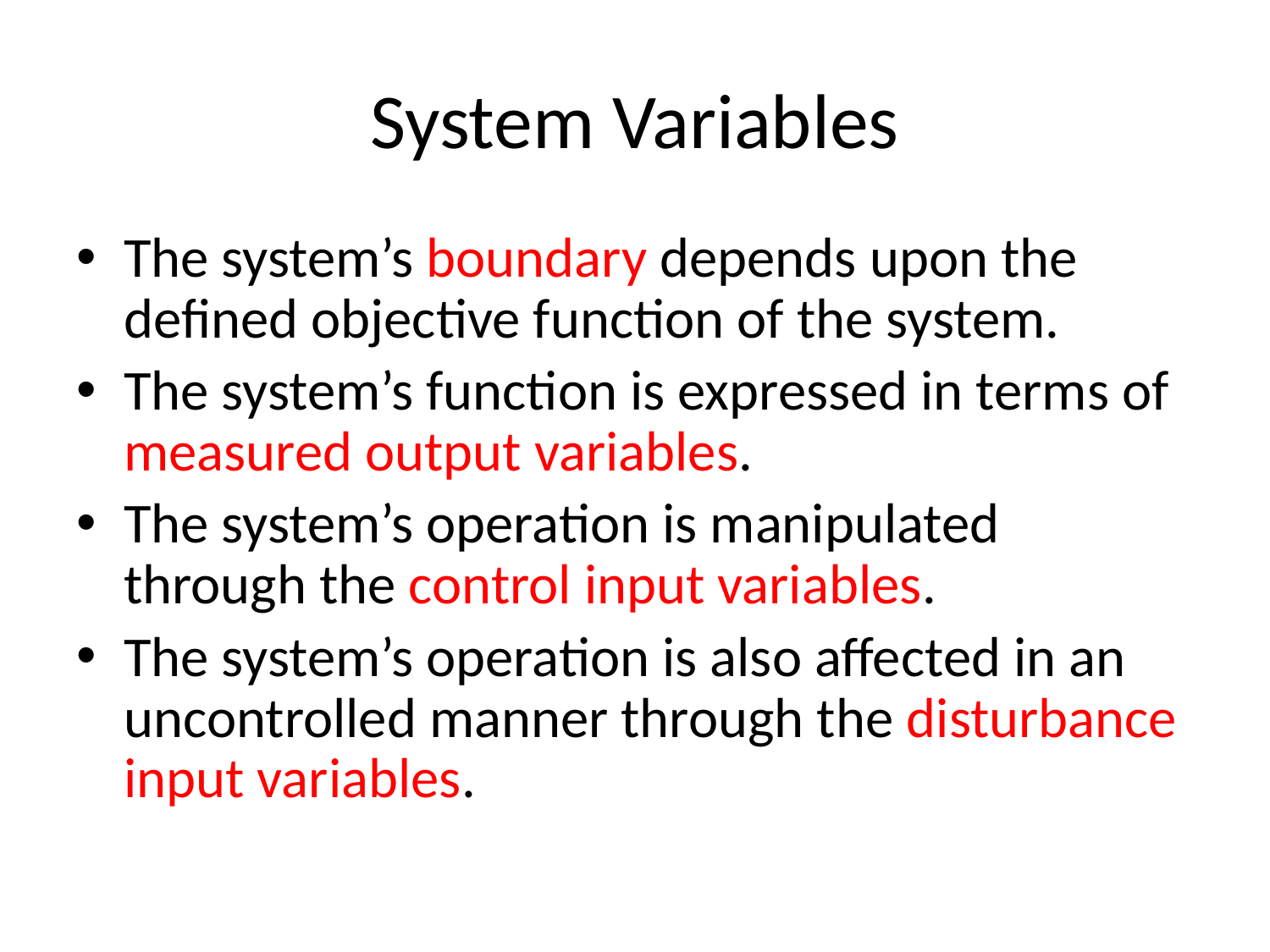

# System Variables
The system’s boundary depends upon the defined objective function of the system.
The system’s function is expressed in terms of measured output variables.
The system’s operation is manipulated through the control input variables.
The system’s operation is also affected in an uncontrolled manner through the disturbance input variables.